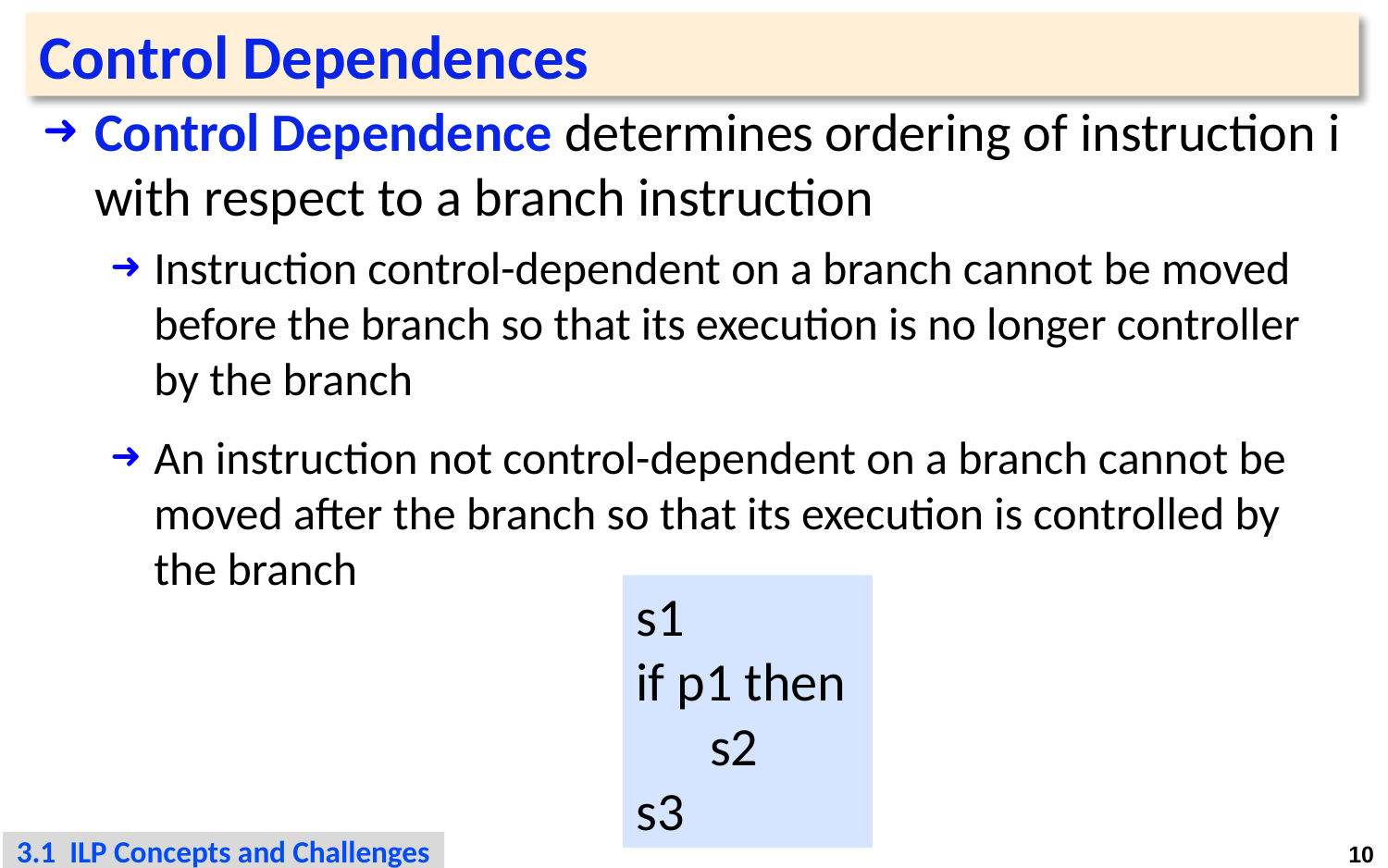

# Control Dependences
Control Dependence determines ordering of instruction i with respect to a branch instruction
Instruction control-dependent on a branch cannot be moved before the branch so that its execution is no longer controller by the branch
An instruction not control-dependent on a branch cannot be moved after the branch so that its execution is controlled by the branch

s1
if p1 then
      s2
s3
3.1  ILP Concepts and Challenges